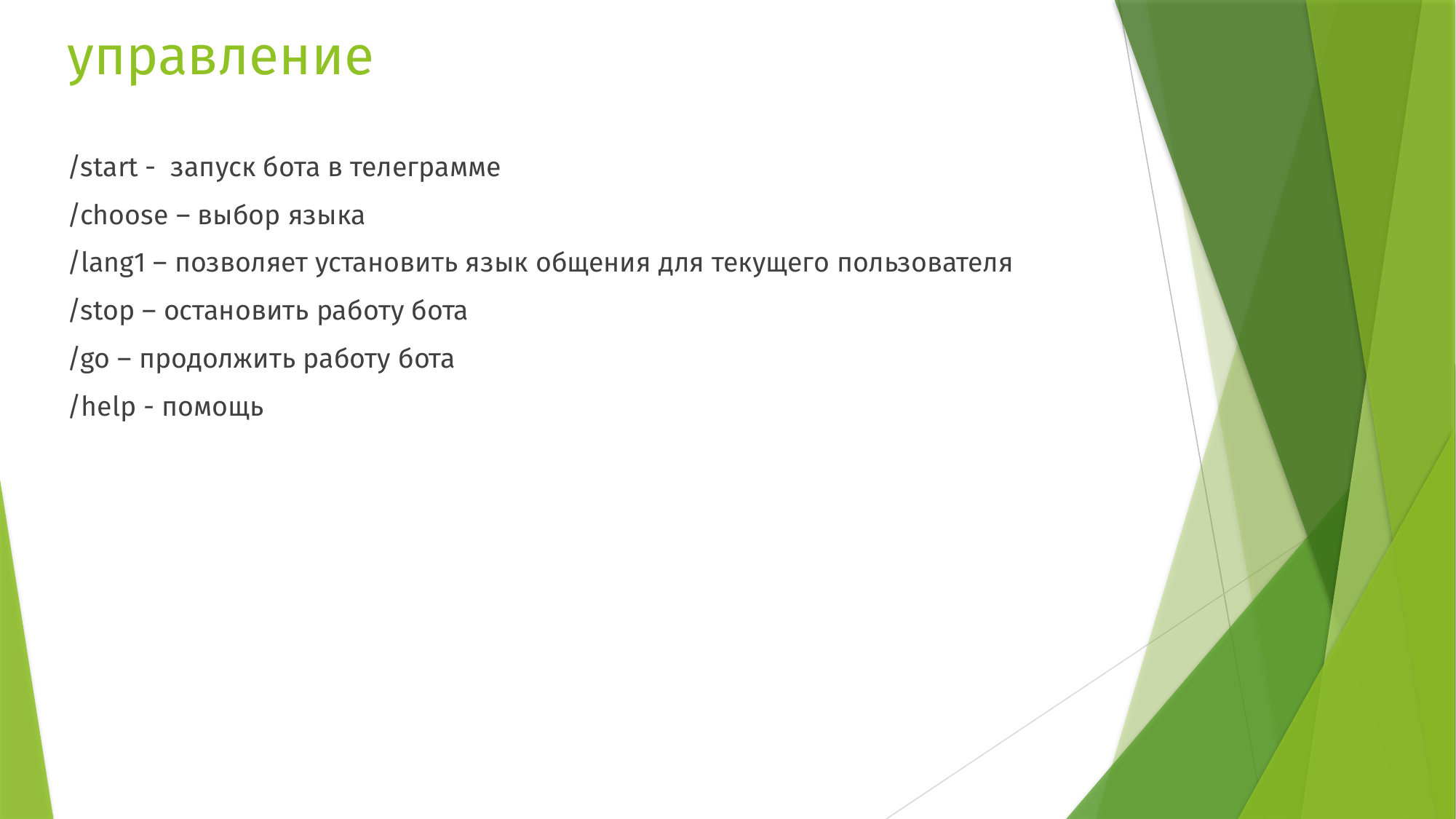

# управление
/start -  запуск бота в телеграмме
/choose – выбор языка
/lang1 – позволяет установить язык общения для текущего пользователя
/stop – остановить работу бота
/go – продолжить работу бота
/help - помощь